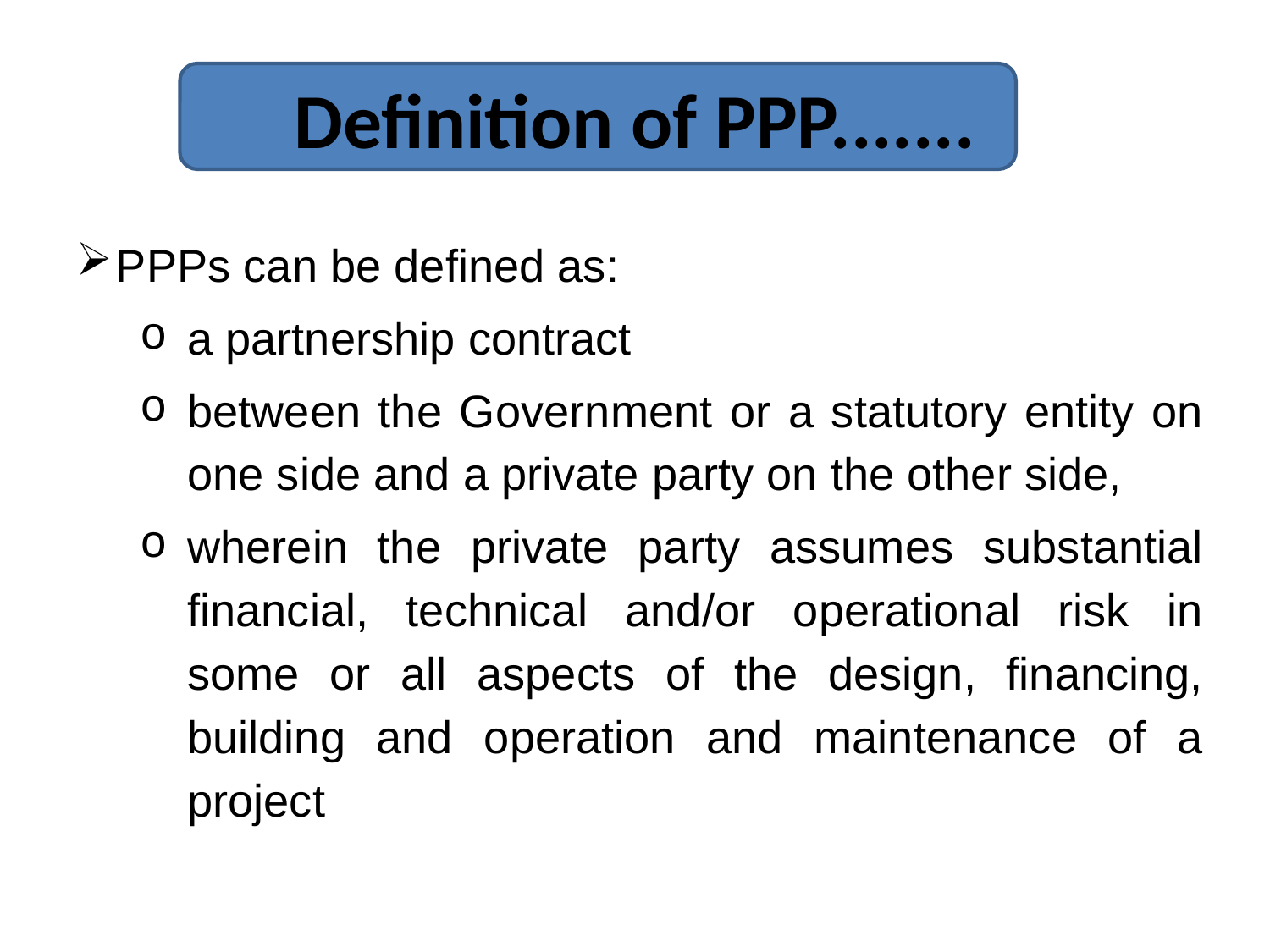

# Definition of PPP.......

PPPs can be defined as:
a partnership contract
between the Government or a statutory entity on one side and a private party on the other side,
wherein the private party assumes substantial financial, technical and/or operational risk in some or all aspects of the design, financing, building and operation and maintenance of a project